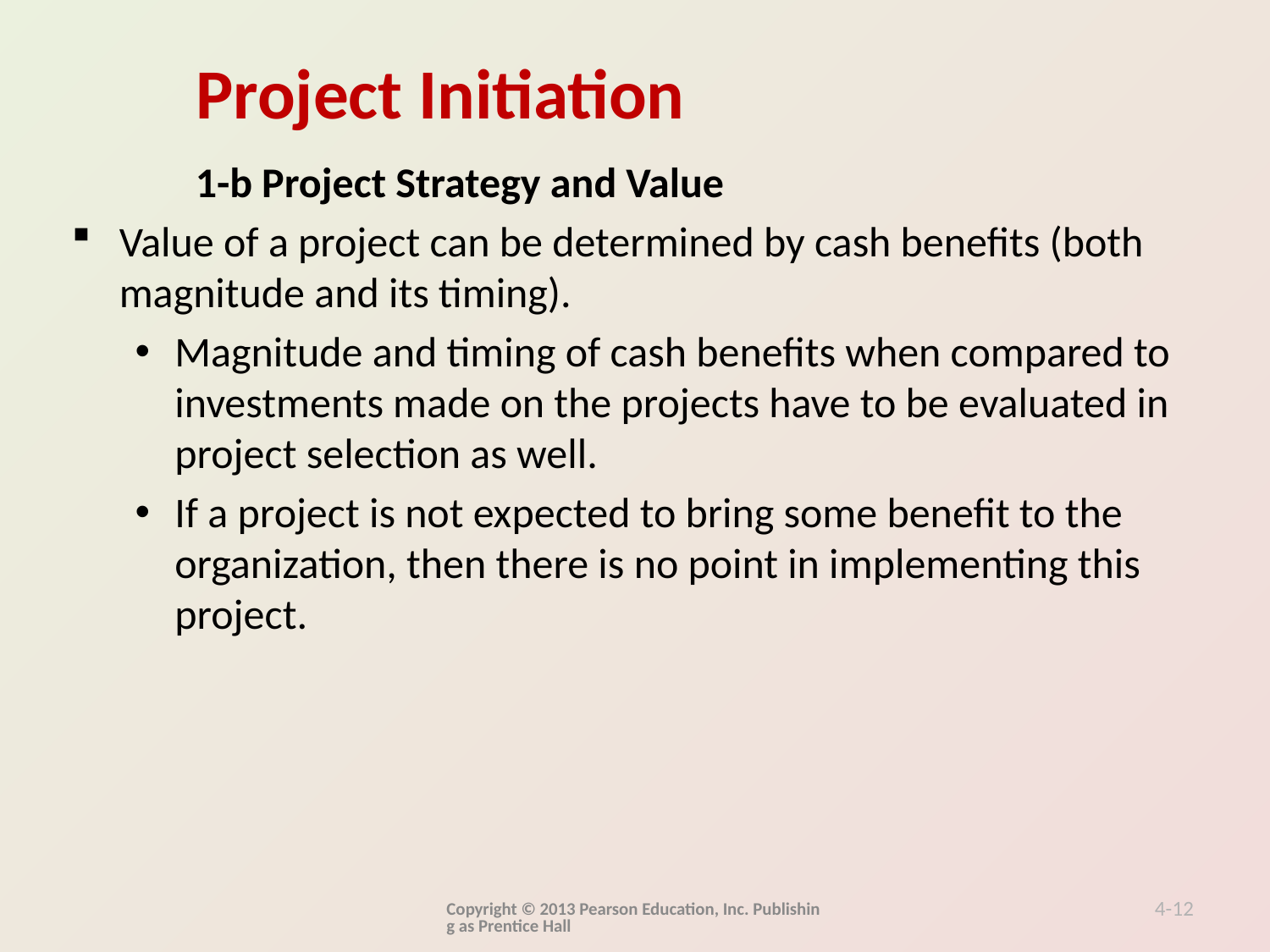

1-b Project Strategy and Value
Value of a project can be determined by cash benefits (both magnitude and its timing).
Magnitude and timing of cash benefits when compared to investments made on the projects have to be evaluated in project selection as well.
If a project is not expected to bring some benefit to the organization, then there is no point in implementing this project.

Copyright © 2013 Pearson Education, Inc. Publishing as Prentice Hall
4-12